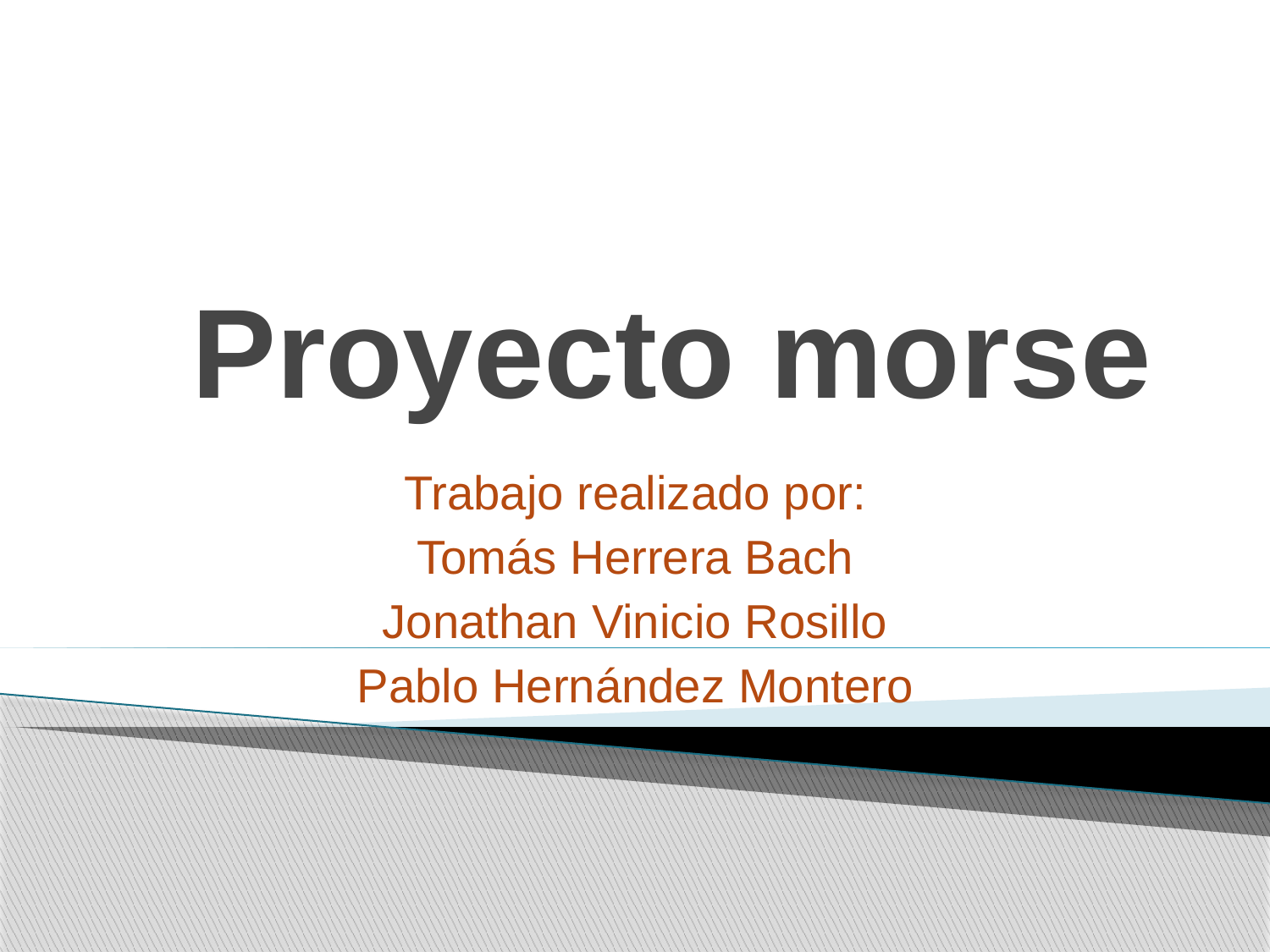

# Proyecto morse
Trabajo realizado por:
Tomás Herrera Bach
Jonathan Vinicio Rosillo
Pablo Hernández Montero